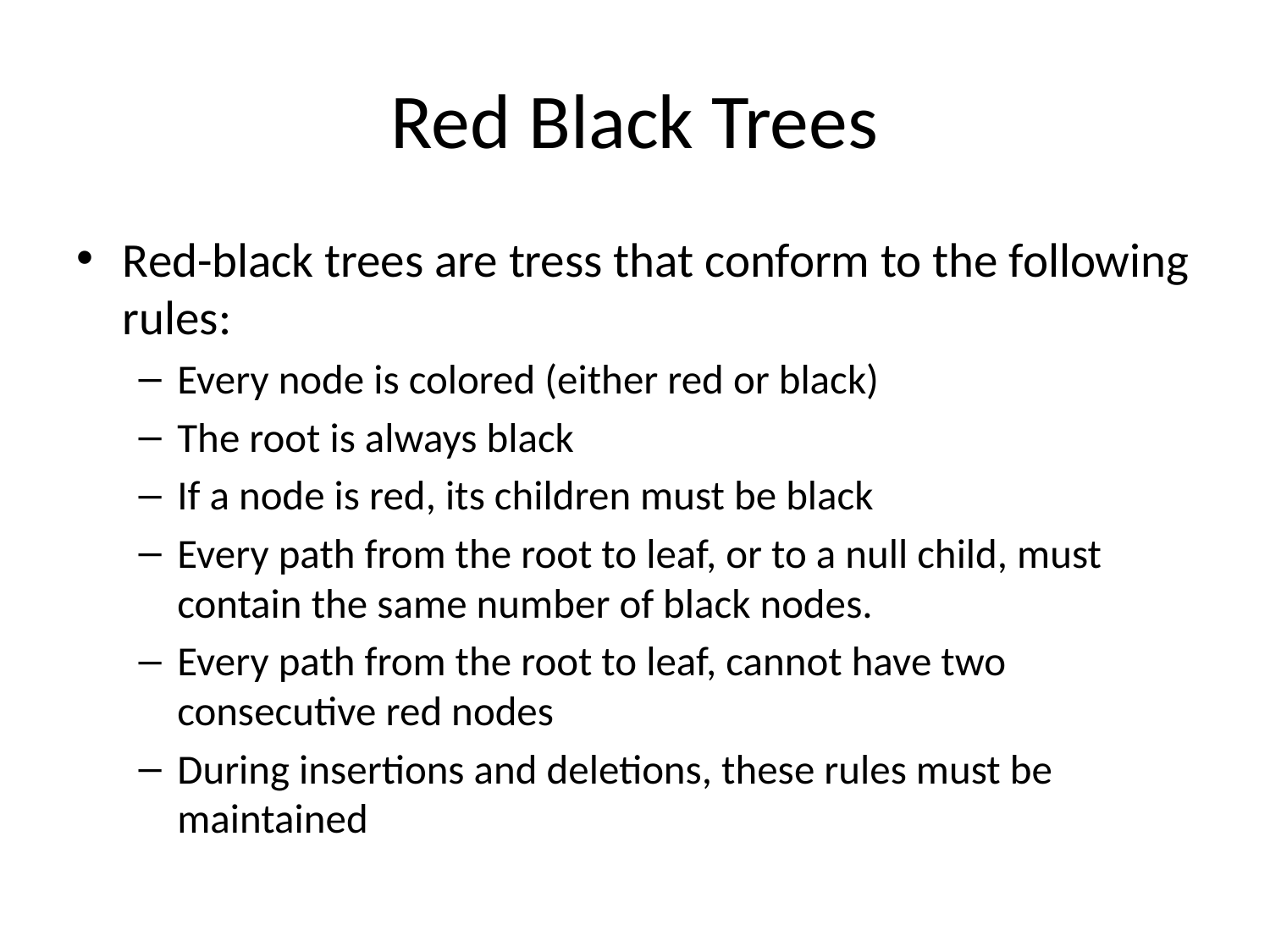

# Red Black Trees
Red-black trees are tress that conform to the following rules:
Every node is colored (either red or black)
The root is always black
If a node is red, its children must be black
Every path from the root to leaf, or to a null child, must contain the same number of black nodes.
Every path from the root to leaf, cannot have two consecutive red nodes
During insertions and deletions, these rules must be maintained